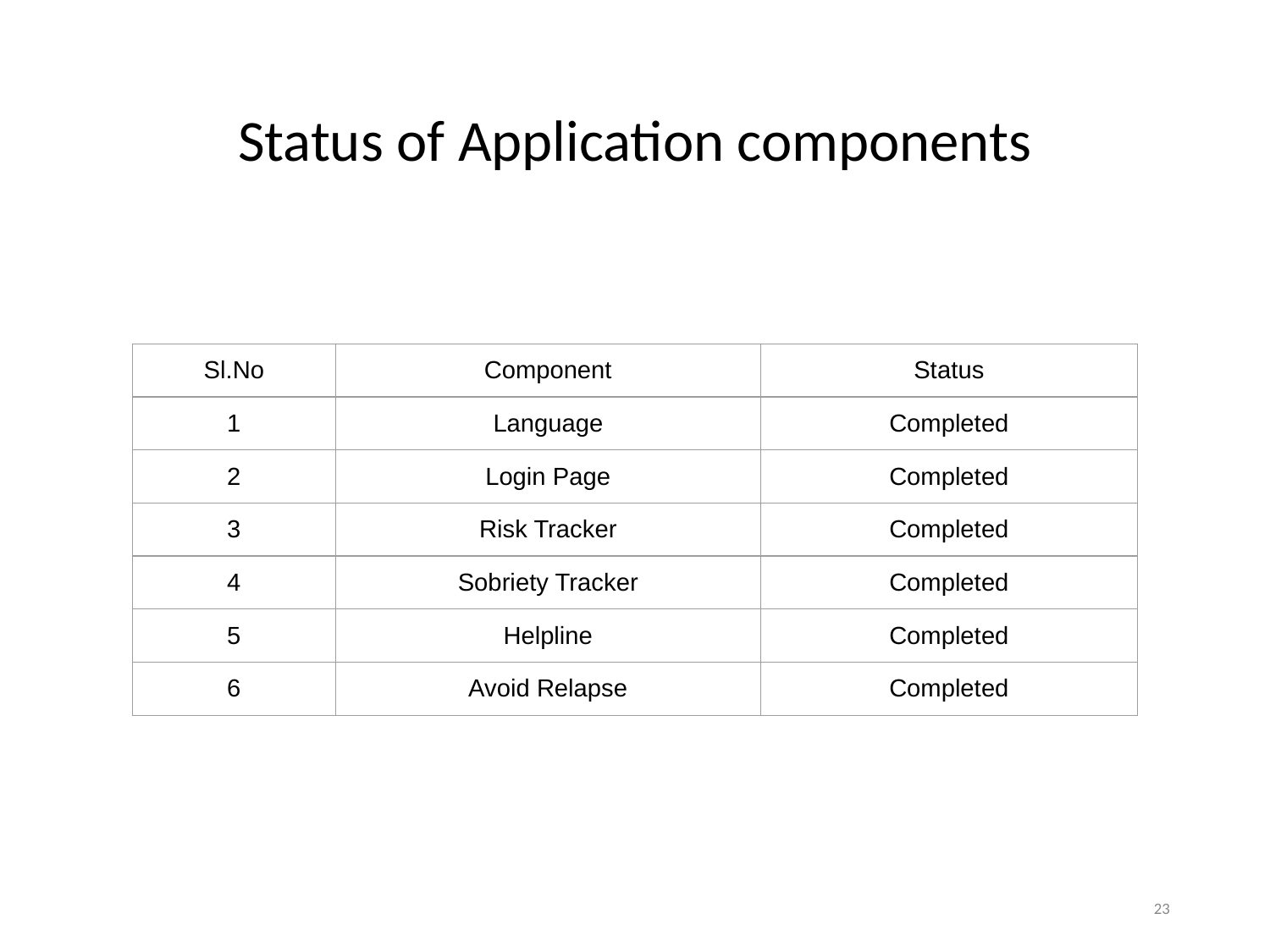

# Status of Application components
| Sl.No | Component | Status |
| --- | --- | --- |
| 1 | Language | Completed |
| 2 | Login Page | Completed |
| 3 | Risk Tracker | Completed |
| 4 | Sobriety Tracker | Completed |
| 5 | Helpline | Completed |
| 6 | Avoid Relapse | Completed |
23